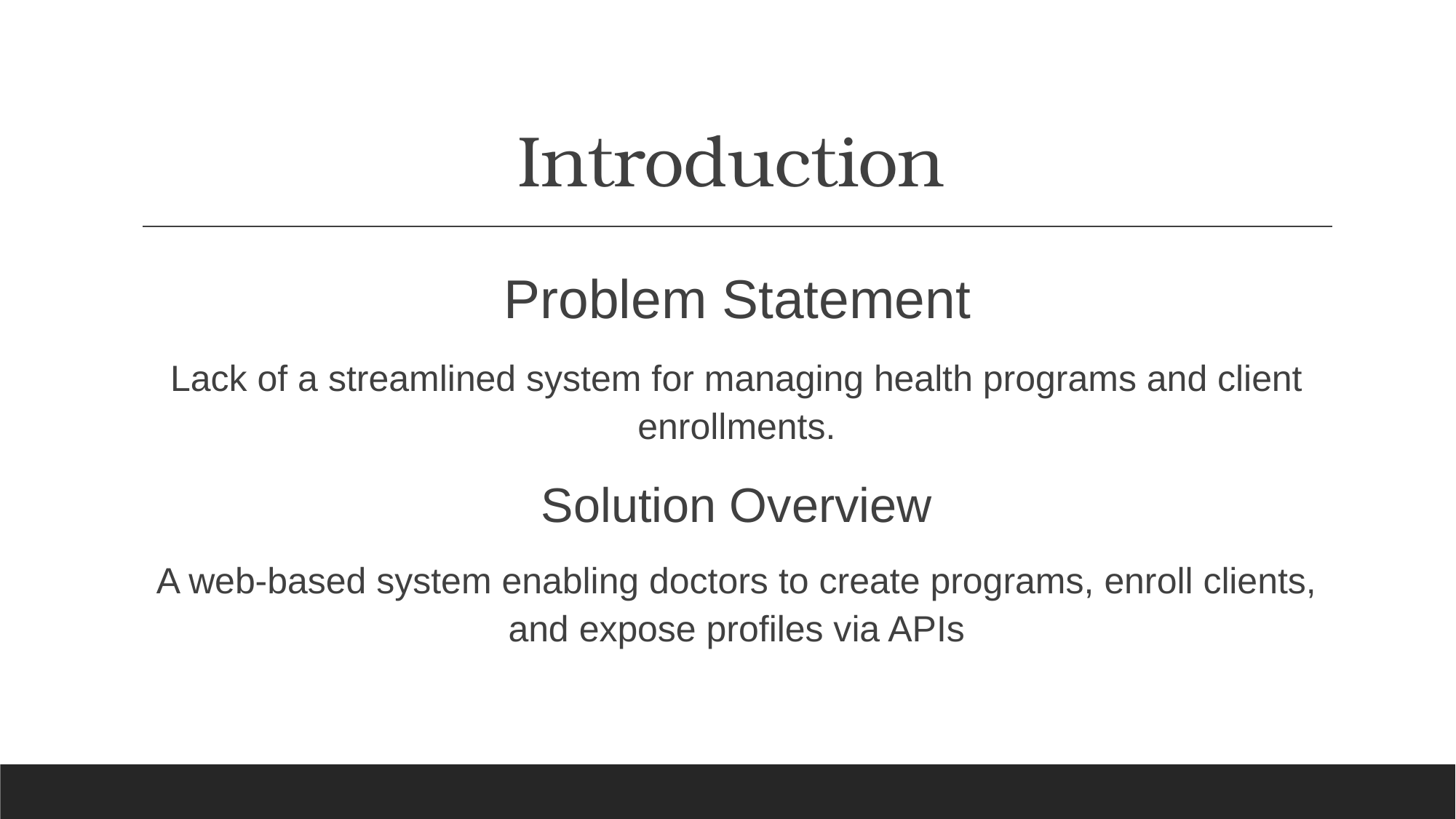

# Introduction
Problem Statement
Lack of a streamlined system for managing health programs and client enrollments.
Solution Overview
A web-based system enabling doctors to create programs, enroll clients, and expose profiles via APIs